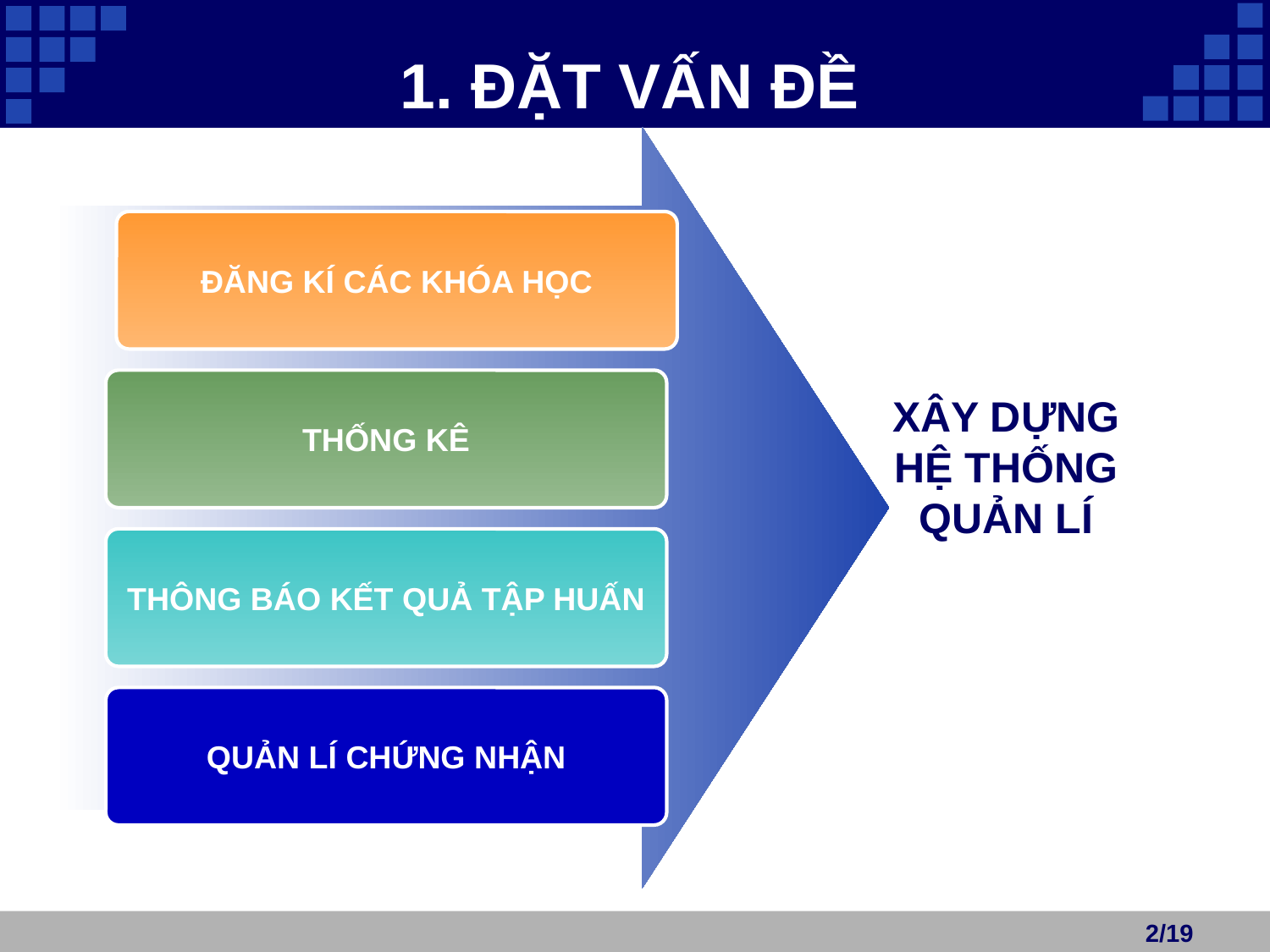

# 1. ĐẶT VẤN ĐỀ

ĐĂNG KÍ CÁC KHÓA HỌC
XÂY DỰNG HỆ THỐNG QUẢN LÍ
THỐNG KÊ
THÔNG BÁO KẾT QUẢ TẬP HUẤN
QUẢN LÍ CHỨNG NHẬN
2/19